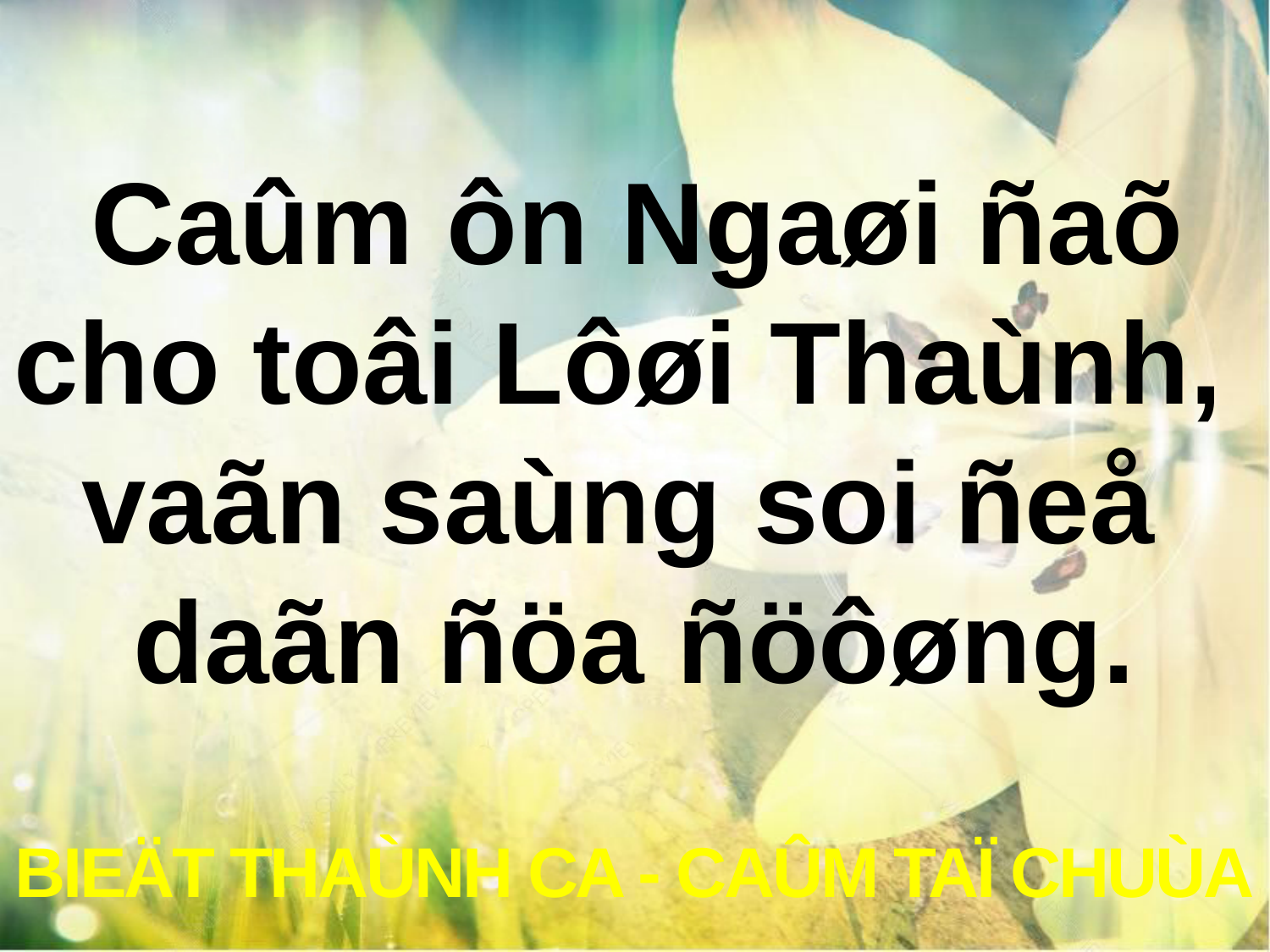

Caûm ôn Ngaøi ñaõ
cho toâi Lôøi Thaùnh,
vaãn saùng soi ñeå
daãn ñöa ñöôøng.
BIEÄT THAÙNH CA - CAÛM TAÏ CHUÙA